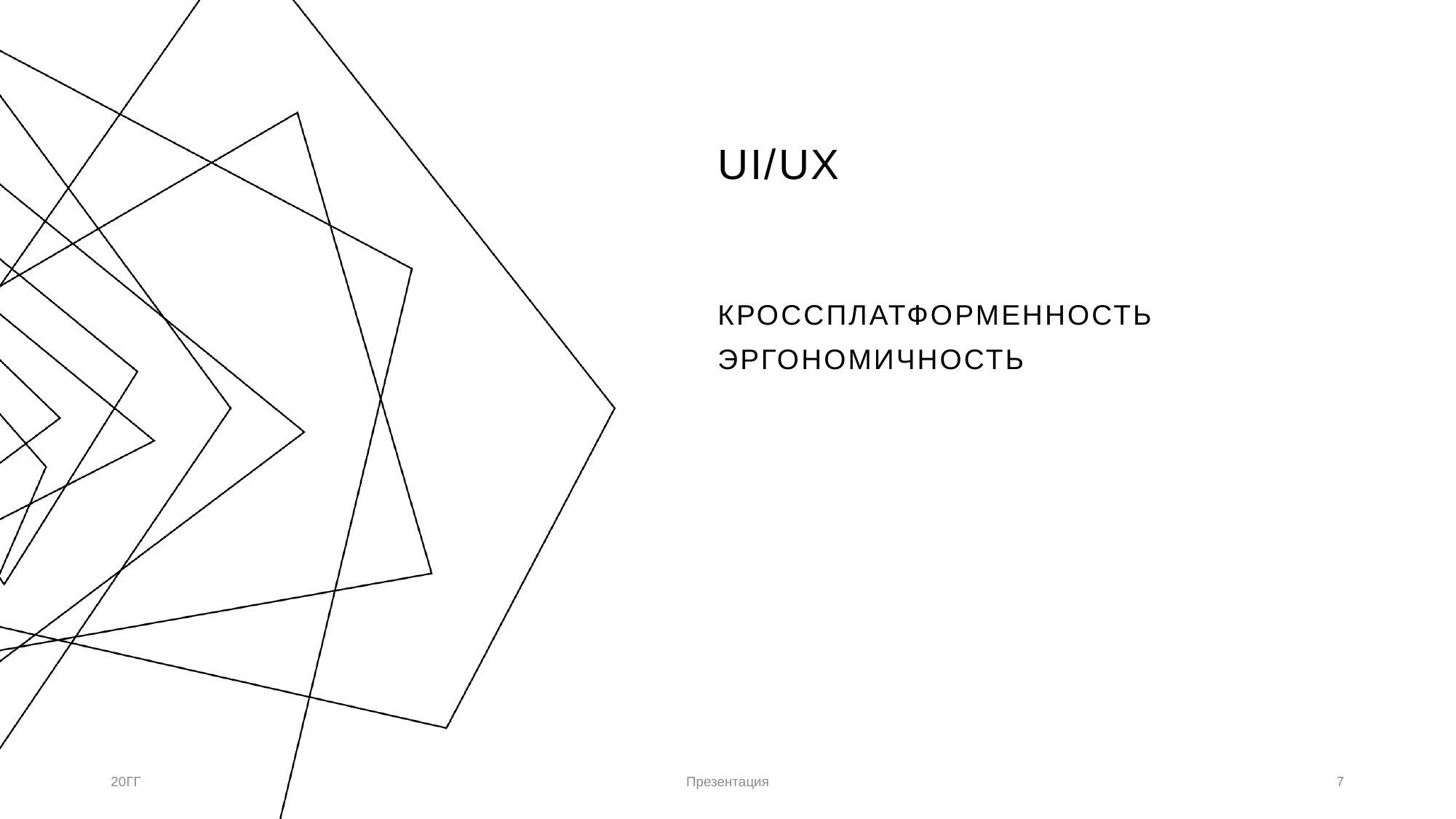

# UI/UX
Кроссплатформенность
Эргономичность
20ГГ
Презентация
7